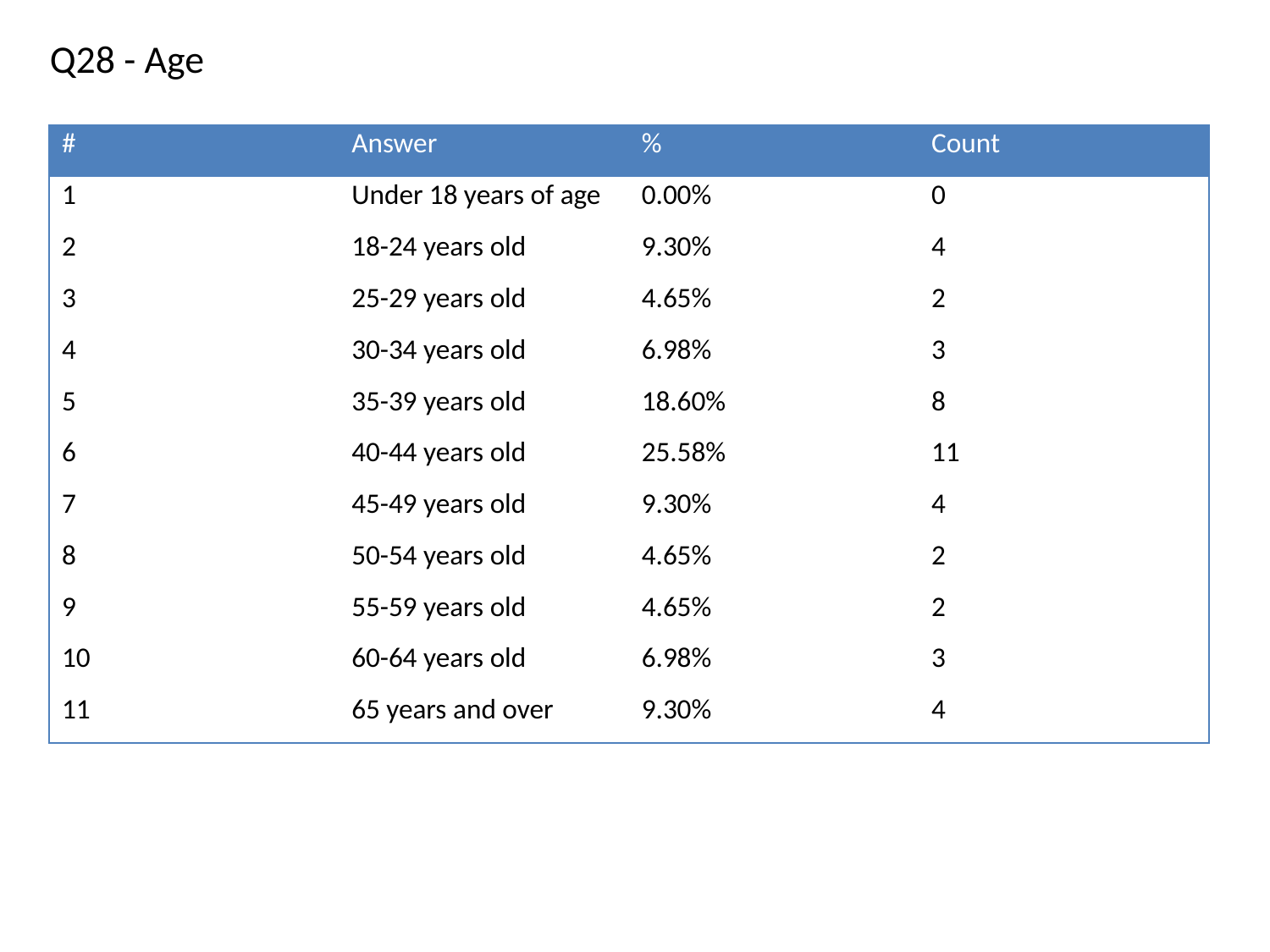

Q28 - Age
| # | Answer | % | Count |
| --- | --- | --- | --- |
| 1 | Under 18 years of age | 0.00% | 0 |
| 2 | 18-24 years old | 9.30% | 4 |
| 3 | 25-29 years old | 4.65% | 2 |
| 4 | 30-34 years old | 6.98% | 3 |
| 5 | 35-39 years old | 18.60% | 8 |
| 6 | 40-44 years old | 25.58% | 11 |
| 7 | 45-49 years old | 9.30% | 4 |
| 8 | 50-54 years old | 4.65% | 2 |
| 9 | 55-59 years old | 4.65% | 2 |
| 10 | 60-64 years old | 6.98% | 3 |
| 11 | 65 years and over | 9.30% | 4 |